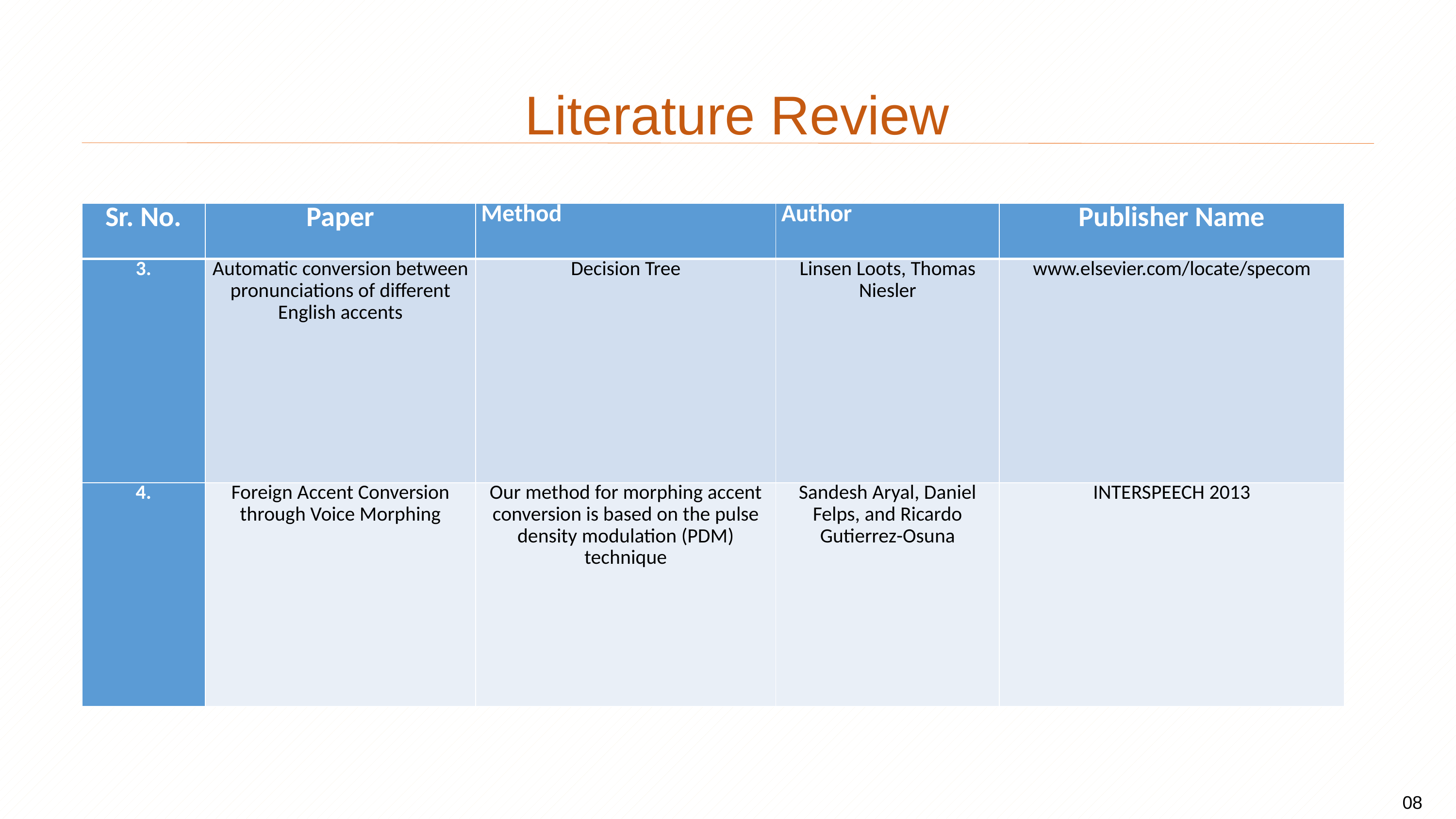

Literature Review

| Sr. No. | Paper | Method | Author | Publisher Name |
| --- | --- | --- | --- | --- |
| 3. | Automatic conversion between pronunciations of different English accents | Decision Tree | Linsen Loots, Thomas Niesler | www.elsevier.com/locate/specom |
| 4. | Foreign Accent Conversion through Voice Morphing | Our method for morphing accent conversion is based on the pulse density modulation (PDM) technique | Sandesh Aryal, Daniel Felps, and Ricardo Gutierrez-Osuna | INTERSPEECH 2013 |

08